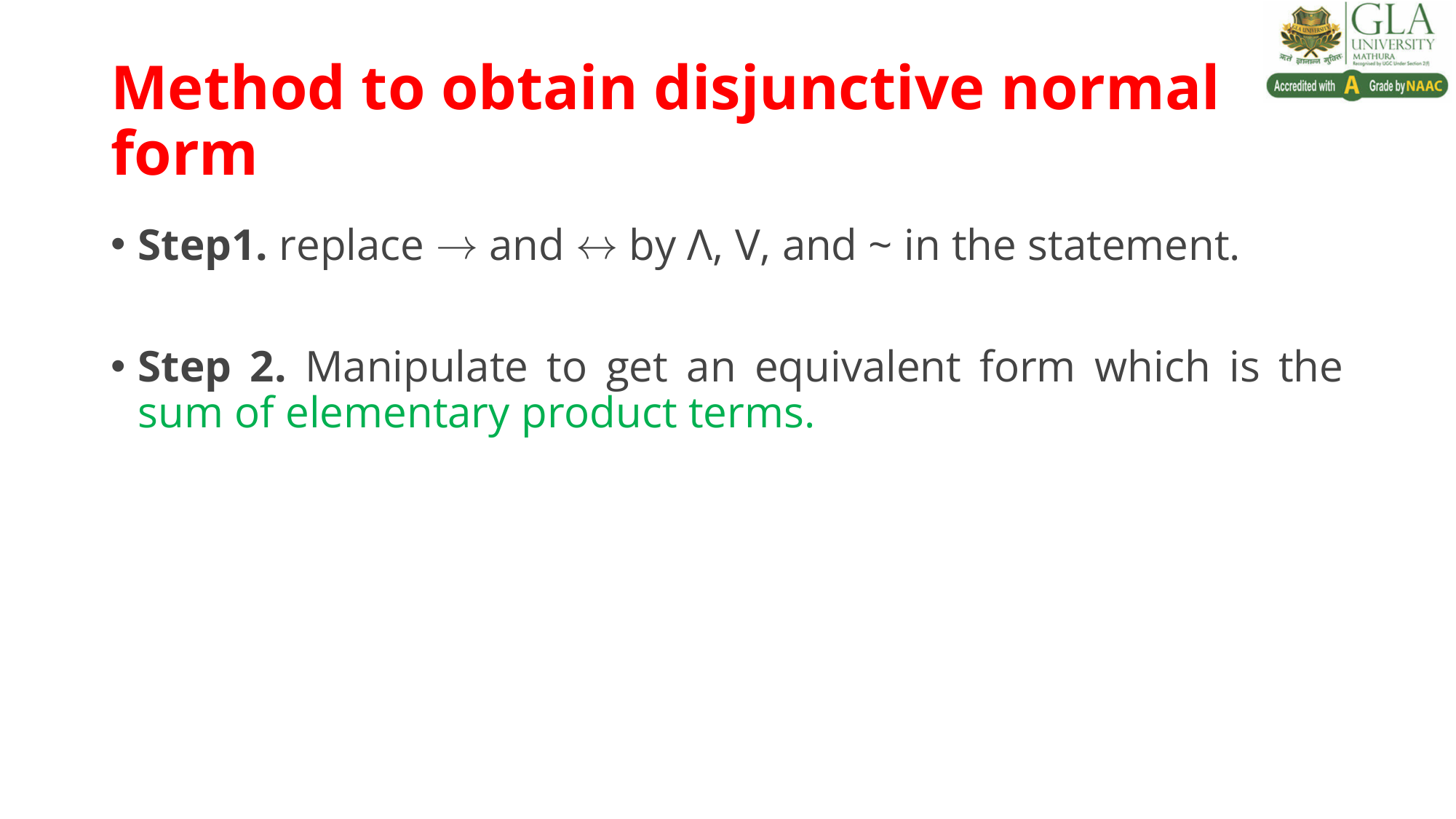

# Method to obtain disjunctive normal form
Step1. replace → and ↔ by Λ, V, and ~ in the statement.

Step 2. Manipulate to get an equivalent form which is the sum of elementary product terms.